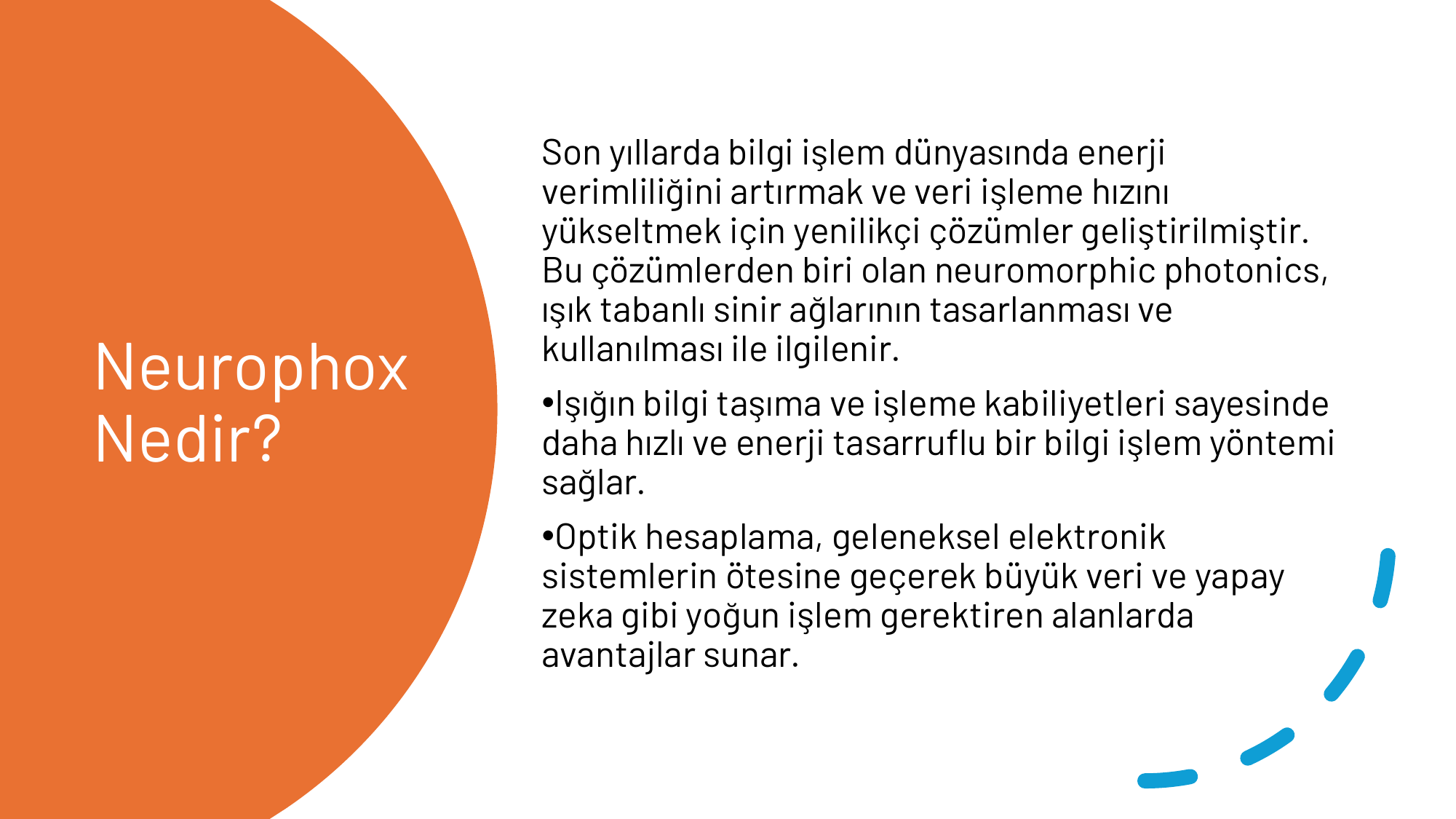

Son yıllarda bilgi işlem dünyasında enerji verimliliğini artırmak ve veri işleme hızını yükseltmek için yenilikçi çözümler geliştirilmiştir. Bu çözümlerden biri olan neuromorphic photonics, ışık tabanlı sinir ağlarının tasarlanması ve kullanılması ile ilgilenir.
Işığın bilgi taşıma ve işleme kabiliyetleri sayesinde daha hızlı ve enerji tasarruflu bir bilgi işlem yöntemi sağlar.
Optik hesaplama, geleneksel elektronik sistemlerin ötesine geçerek büyük veri ve yapay zeka gibi yoğun işlem gerektiren alanlarda avantajlar sunar.
# Neurophox Nedir?